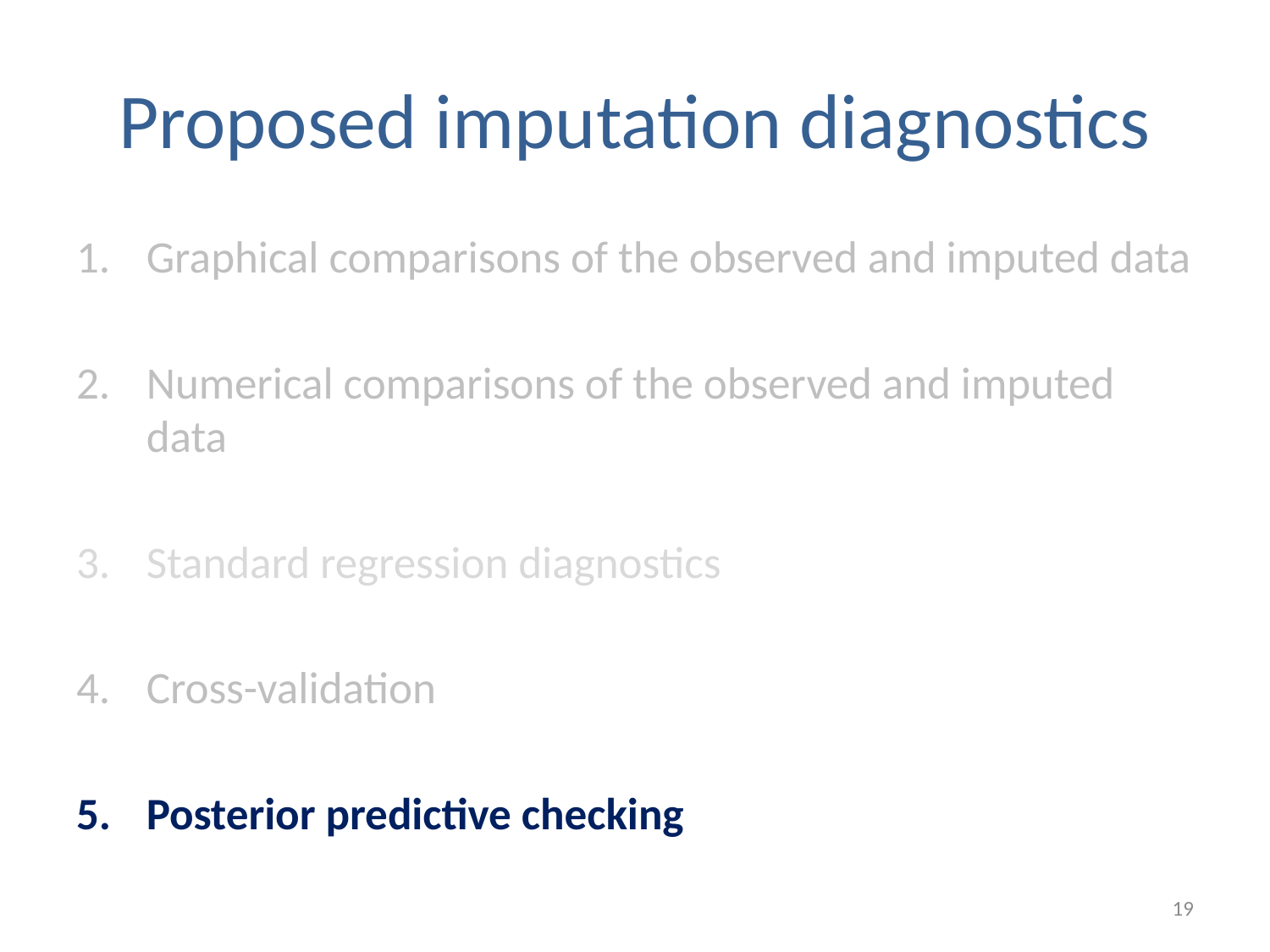

# Proposed imputation diagnostics
Graphical comparisons of the observed and imputed data

Numerical comparisons of the observed and imputed data

Standard regression diagnostics

Cross-validation

Posterior predictive checking
19